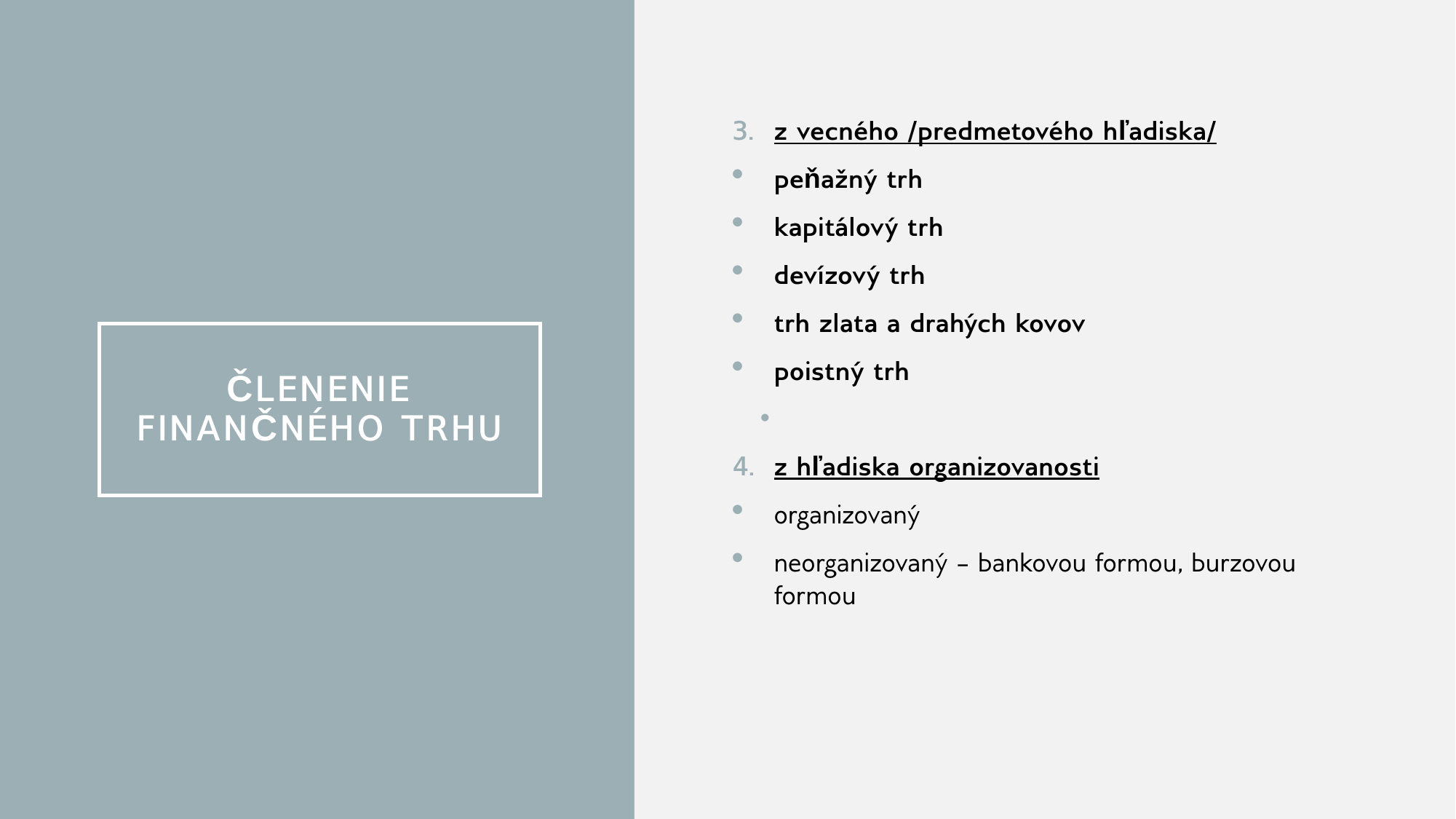

z vecného /predmetového hľadiska/
peňažný trh
kapitálový trh
devízový trh
trh zlata a drahých kovov
poistný trh

z hľadiska organizovanosti
organizovaný
neorganizovaný – bankovou formou, burzovou formou

# Členenie Finančného trhu